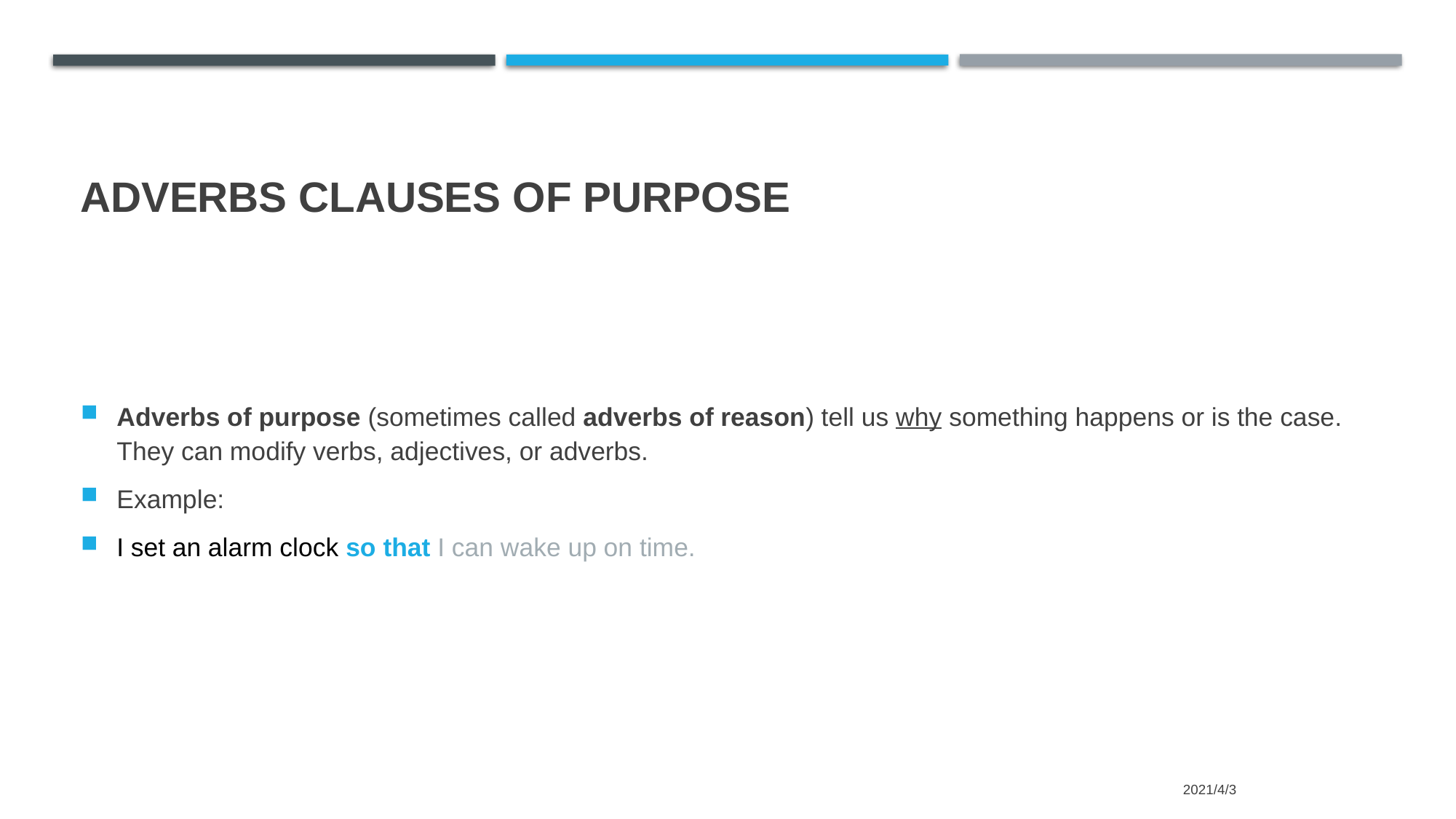

# Adverbs clauses of Purpose
Adverbs of purpose (sometimes called adverbs of reason) tell us why something happens or is the case. They can modify verbs, adjectives, or adverbs.
Example:
I set an alarm clock so that I can wake up on time.
2021/4/3